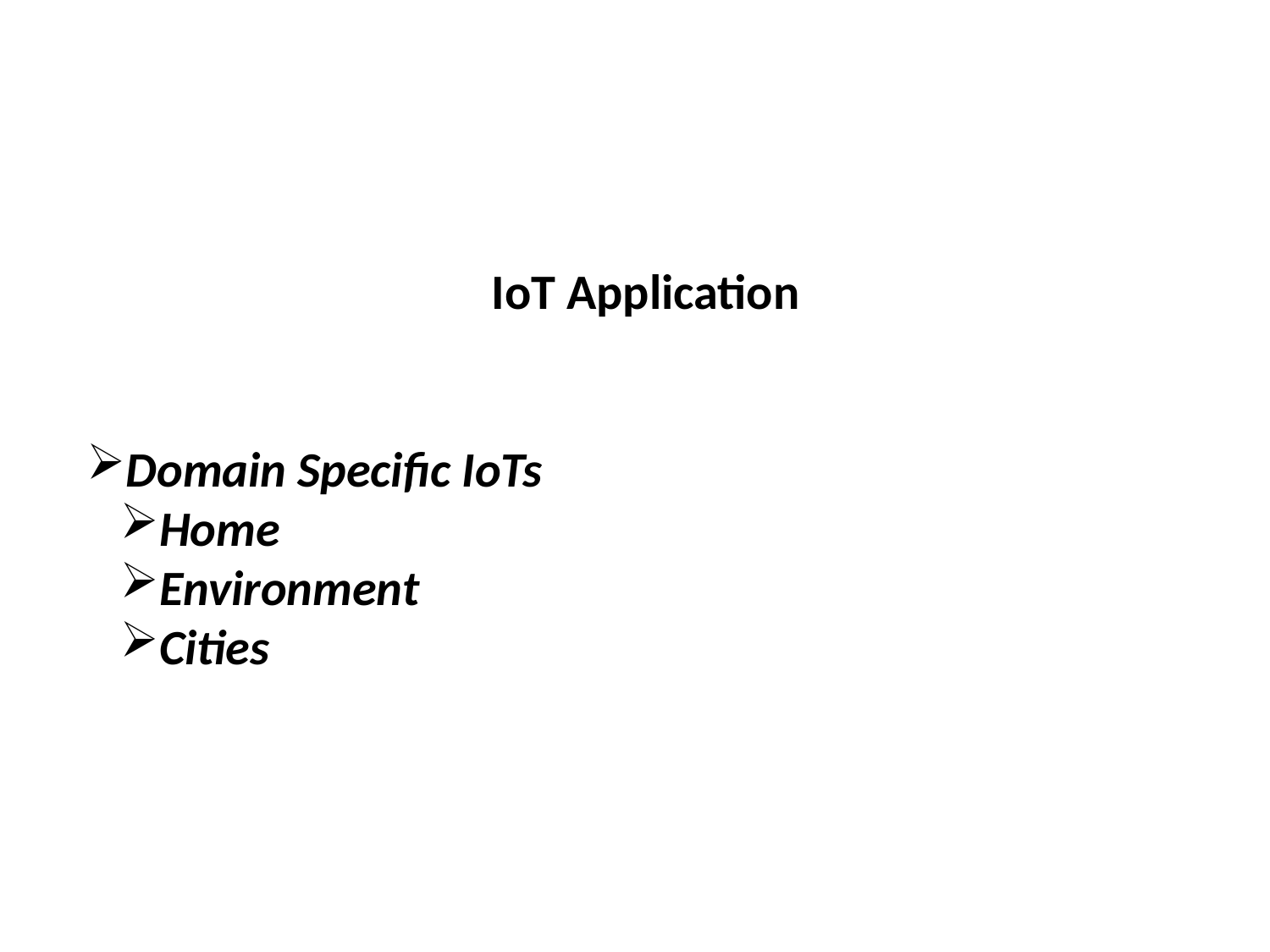

IoT Application

Domain Specific IoTs
Home
Environment
Cities